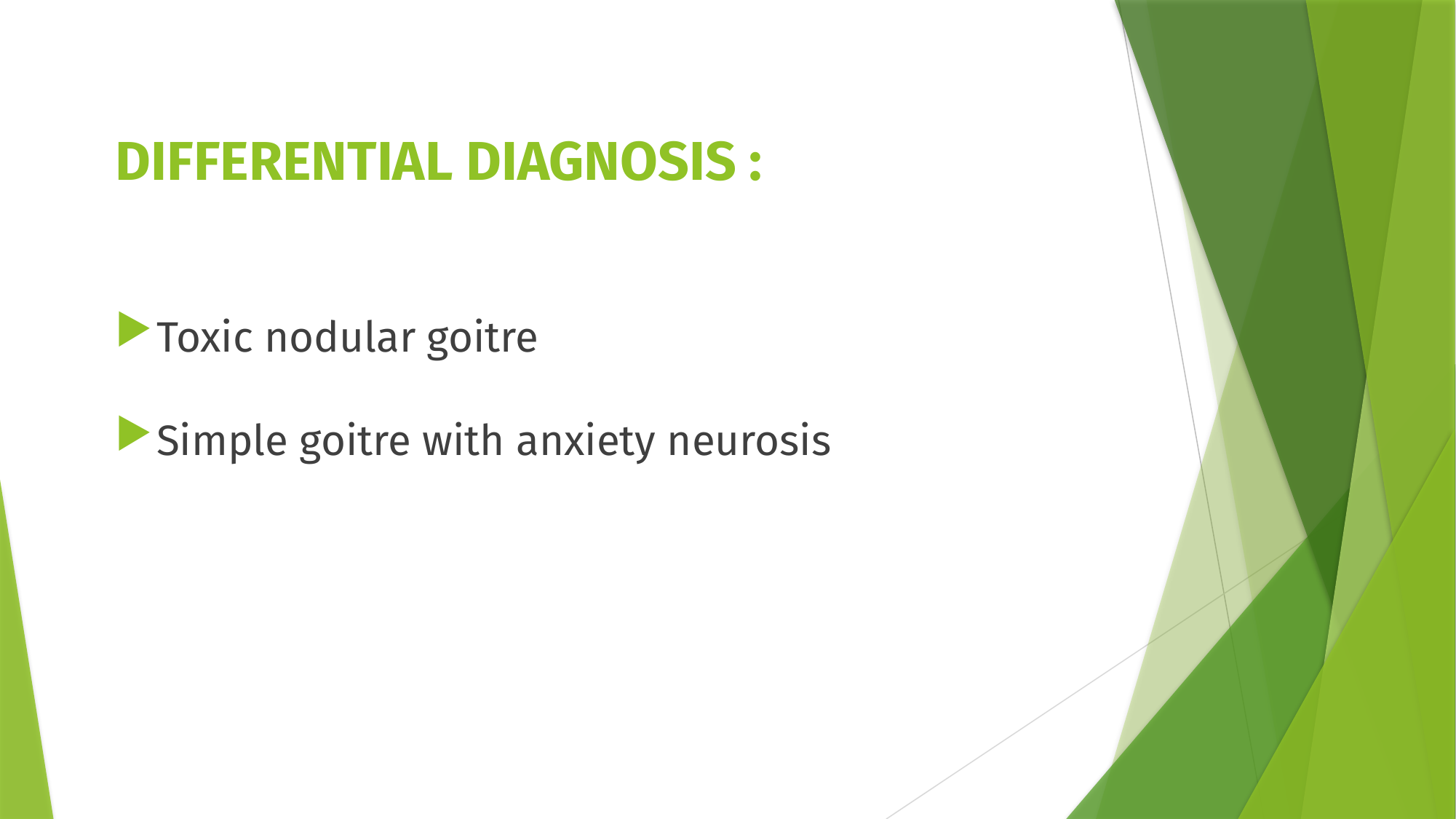

# DIFFERENTIAL DIAGNOSIS :
Toxic nodular goitre
Simple goitre with anxiety neurosis